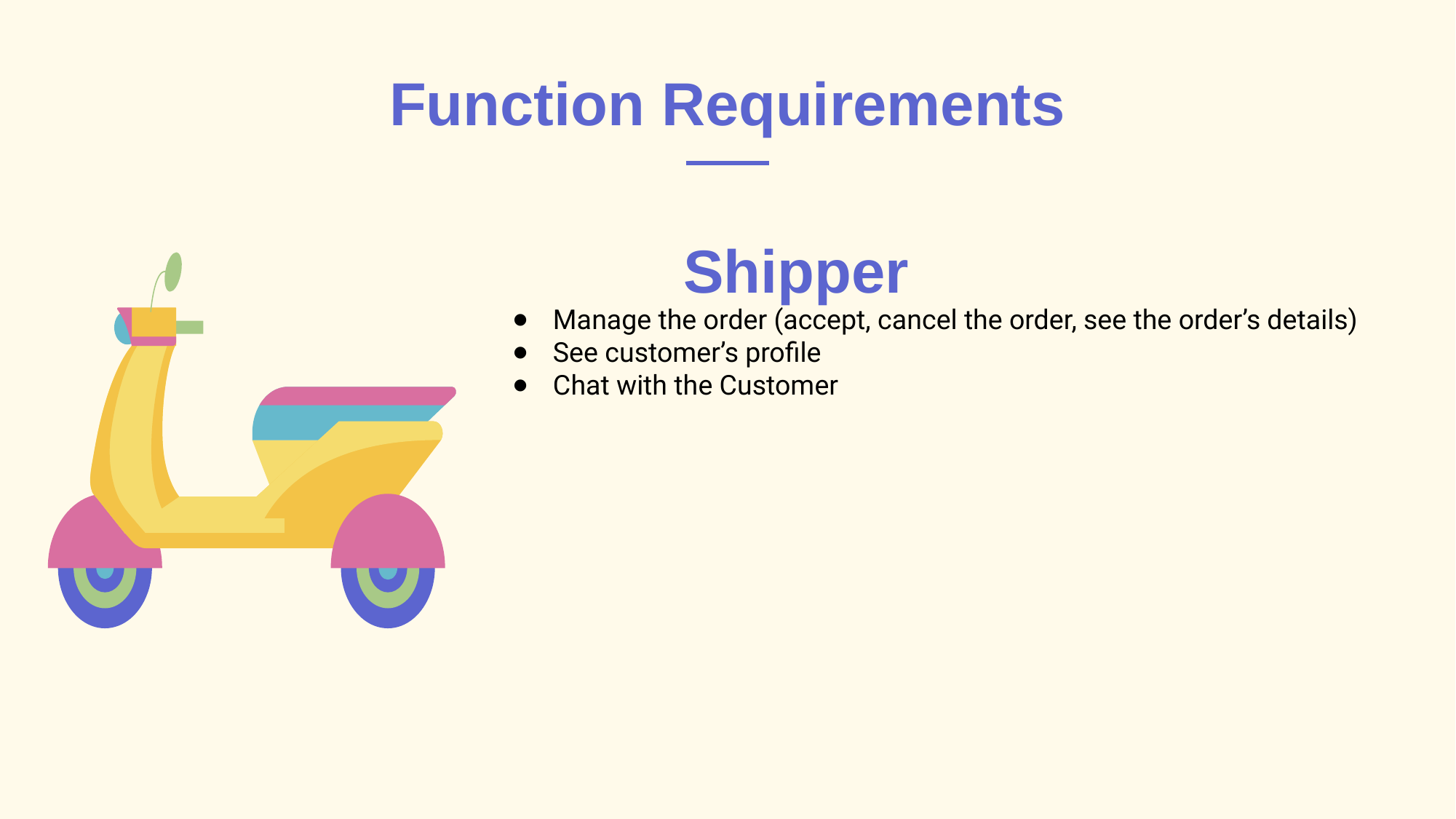

# Function Requirements
Shipper

Manage the order (accept, cancel the order, see the order’s details)
See customer’s profile
Chat with the Customer